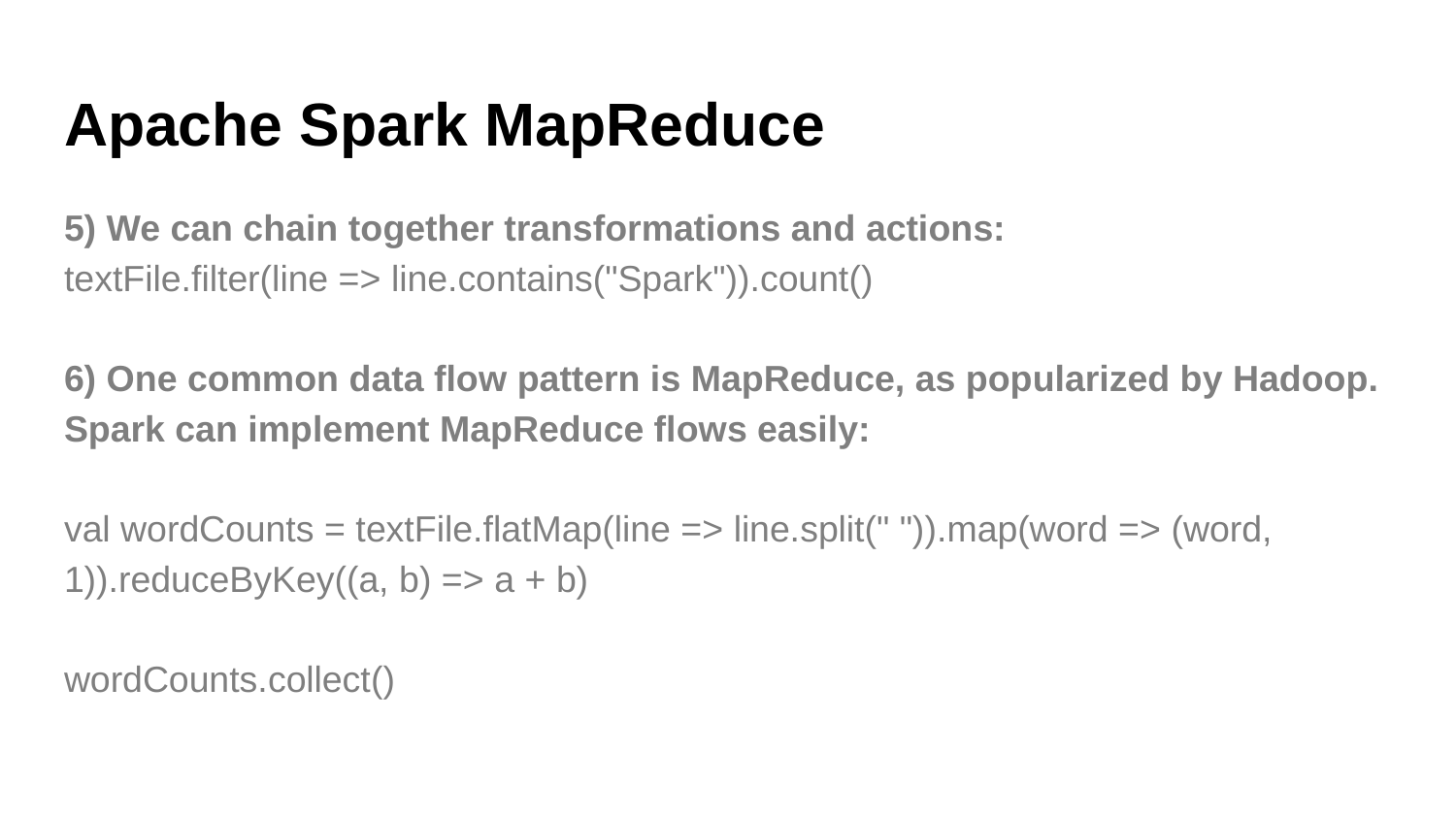

# Apache Spark MapReduce

5) We can chain together transformations and actions:
textFile.filter(line => line.contains("Spark")).count()

6) One common data flow pattern is MapReduce, as popularized by Hadoop. Spark can implement MapReduce flows easily:

val wordCounts = textFile.flatMap(line => line.split(" ")).map(word => (word, 1)).reduceByKey((a, b) => a + b)

wordCounts.collect()